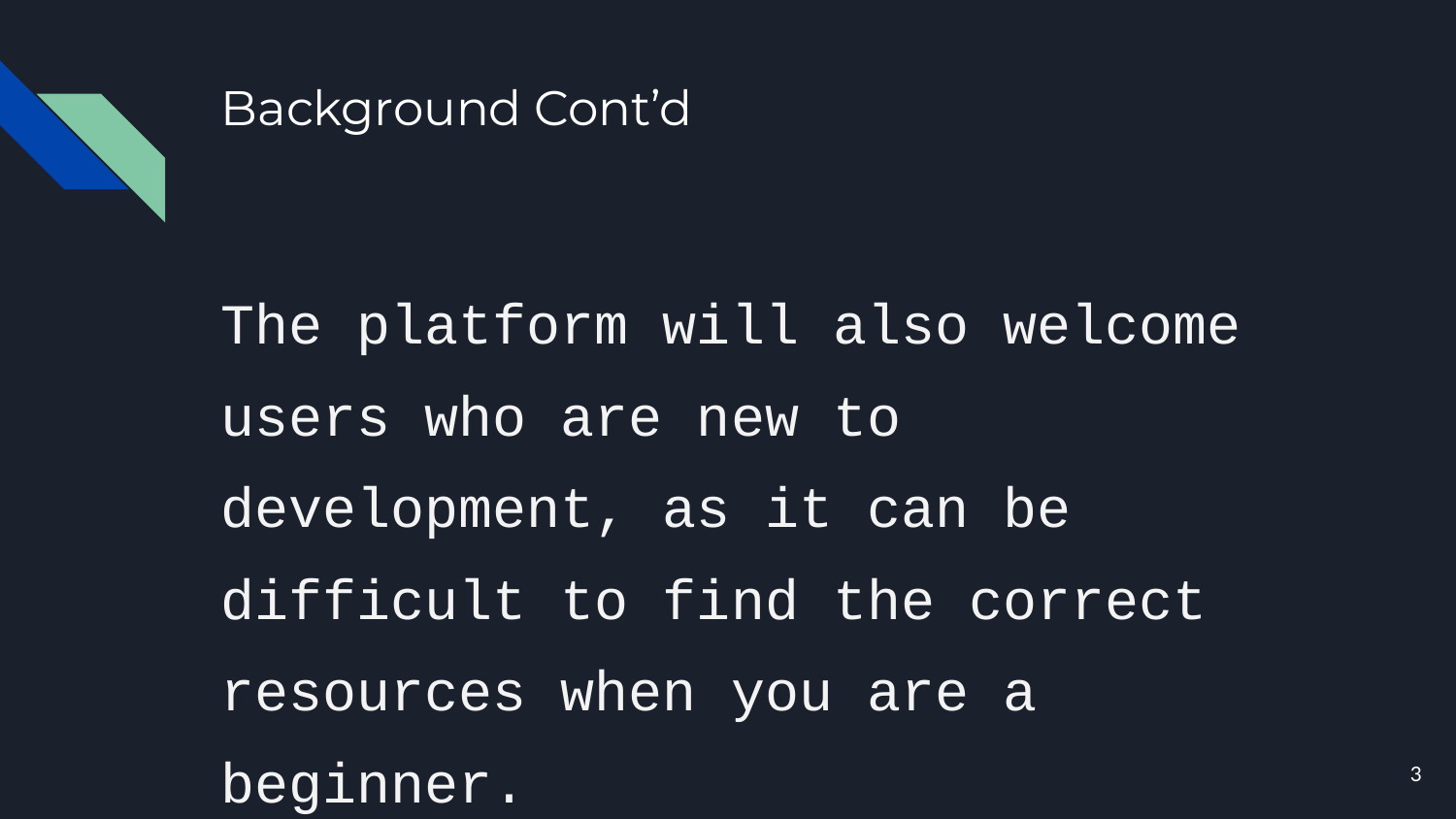

# Background Cont’d
The platform will also welcome users who are new to development, as it can be difficult to find the correct resources when you are a beginner.
3